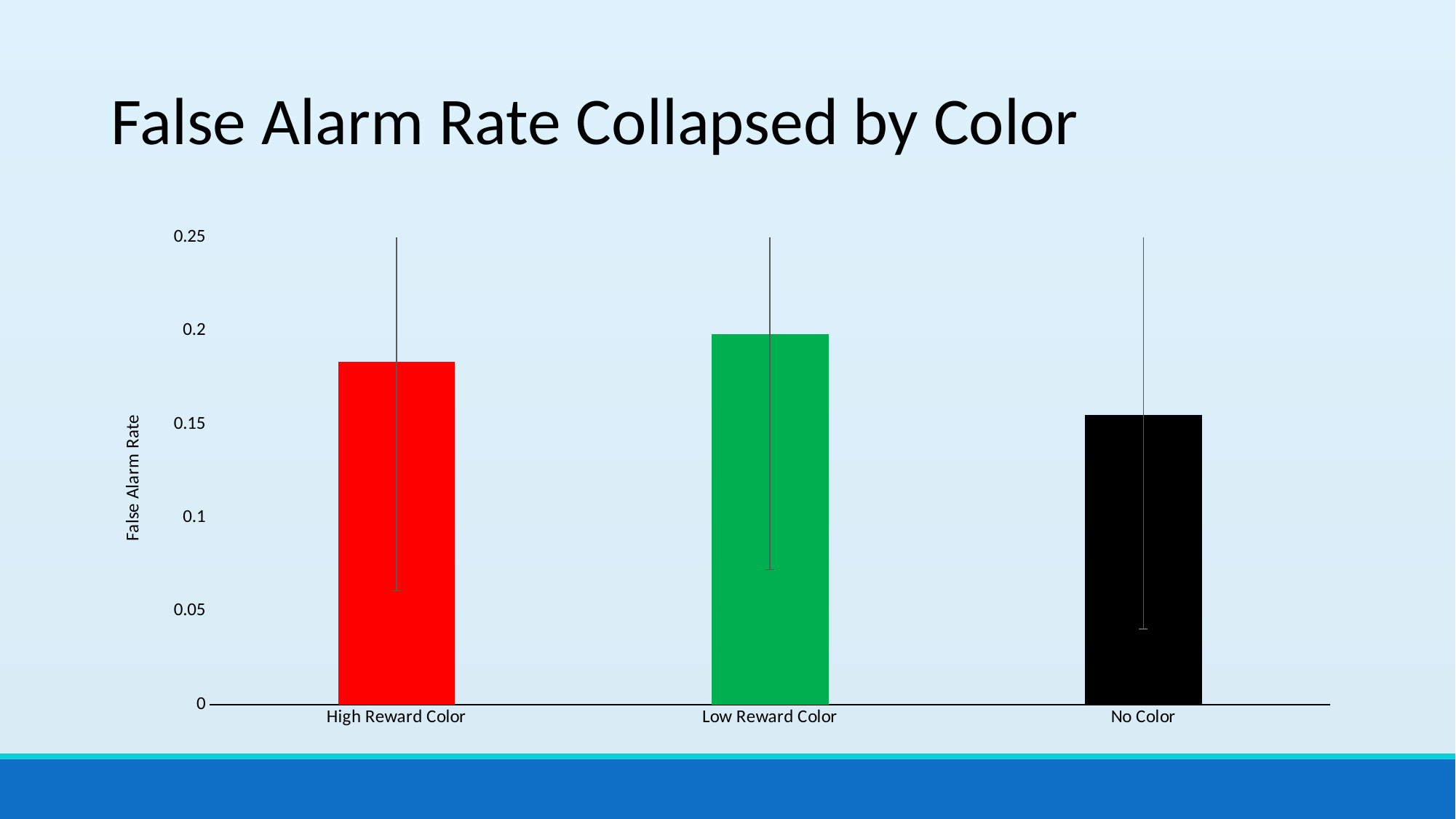

# False Alarm Rate Collapsed by Color

### Chart

| Category | Total |
|---|---|
| High Reward Color | 0.18333333333333332 |
| Low Reward Color | 0.1983333333333333 |
| No Color | 0.155 |